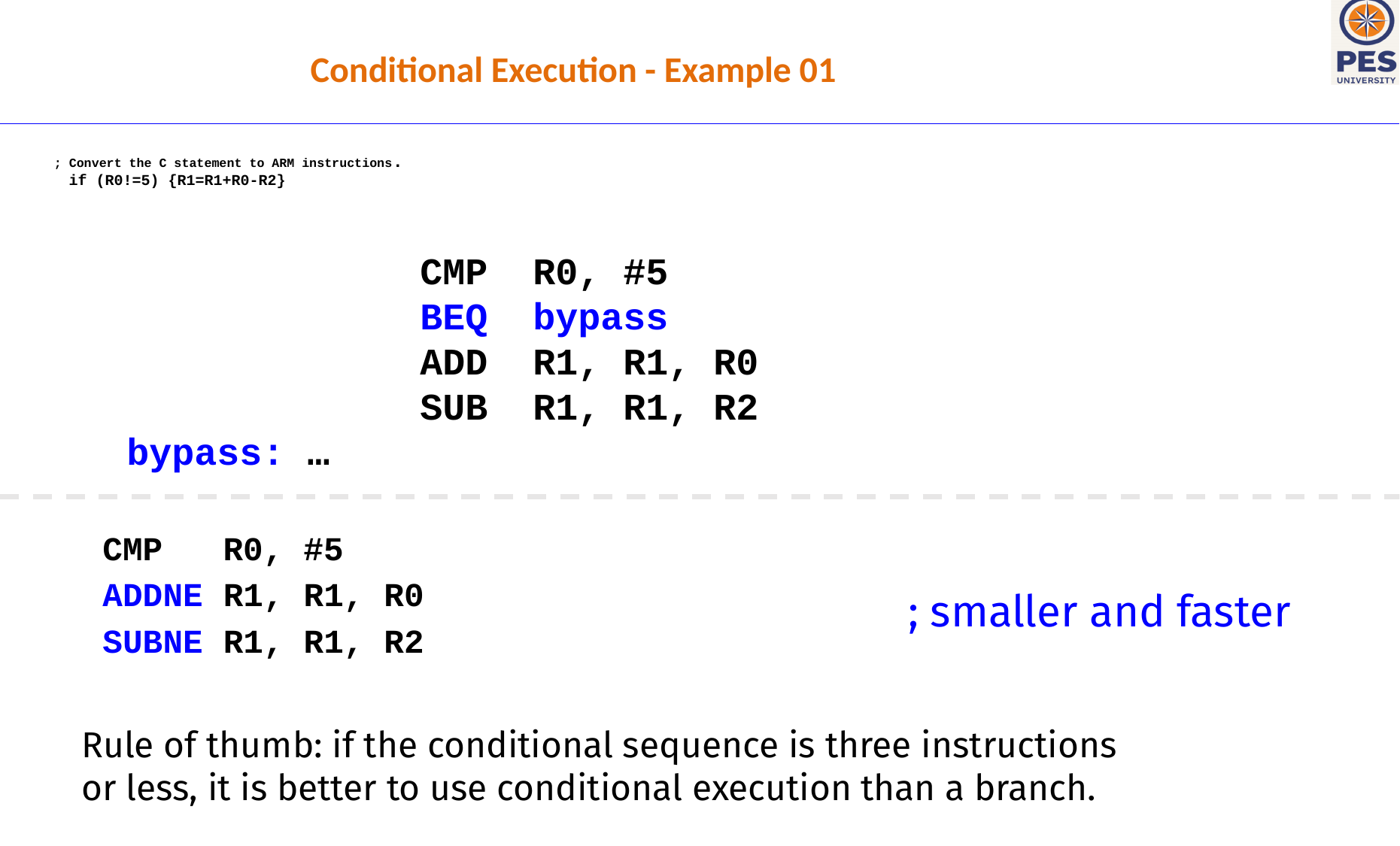

# Conditional Execution - Example 01
	 ; Convert the C statement to ARM instructions.
               if (R0!=5) {R1=R1+R0-R2}

               CMP  R0, #5
			BEQ  bypass
			ADD  R1, R1, R0
			SUB  R1, R1, R2
  bypass:	…

			CMP   R0, #5
			ADDNE R1, R1, R0
			SUBNE R1, R1, R2

; smaller and faster
Rule of thumb: if the conditional sequence is three instructions
or less, it is better to use conditional execution than a branch.